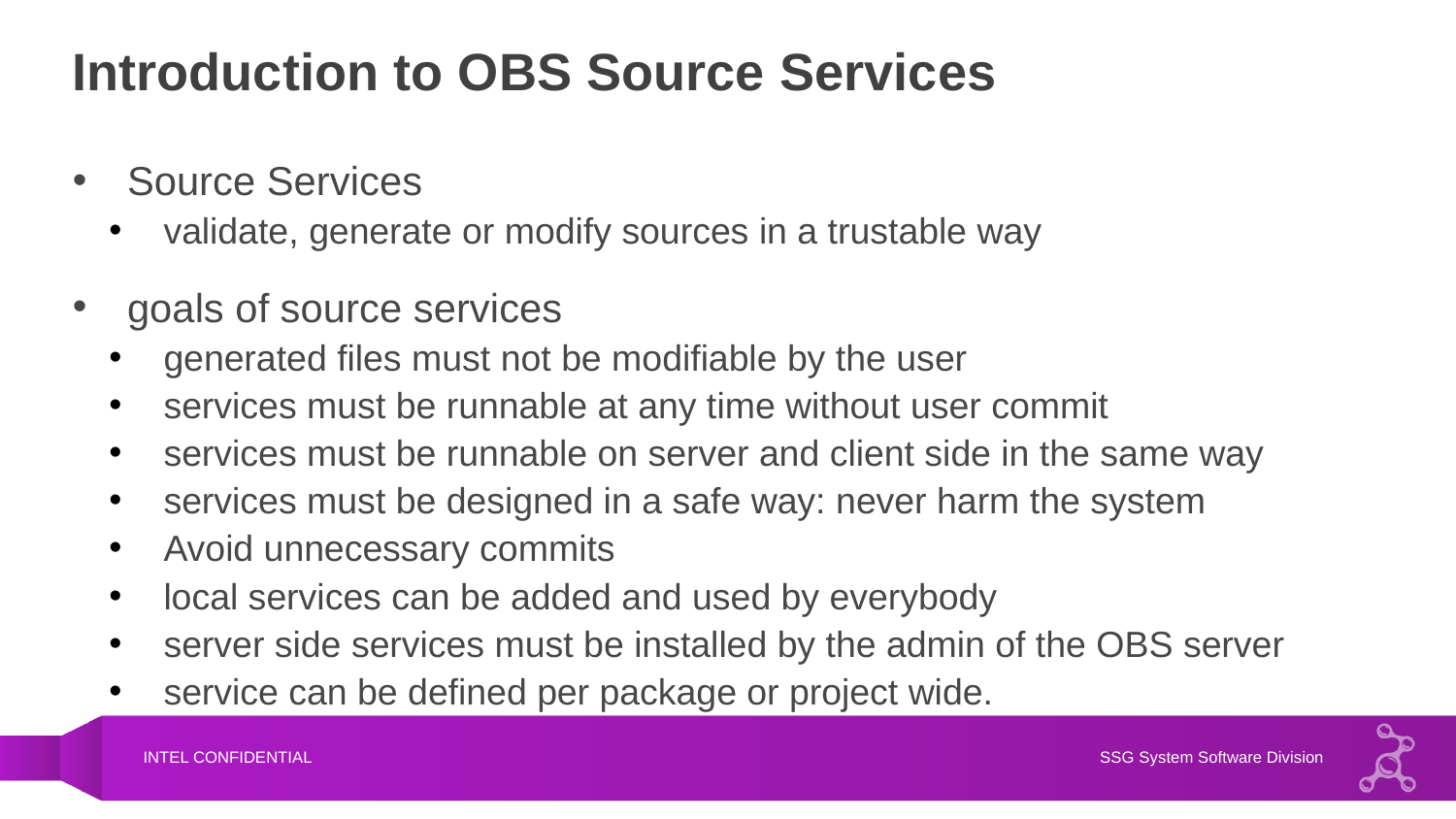

# Introduction to OBS Source Services
Source Services
validate, generate or modify sources in a trustable way
goals of source services
generated files must not be modifiable by the user
services must be runnable at any time without user commit
services must be runnable on server and client side in the same way
services must be designed in a safe way: never harm the system
Avoid unnecessary commits
local services can be added and used by everybody
server side services must be installed by the admin of the OBS server
service can be defined per package or project wide.